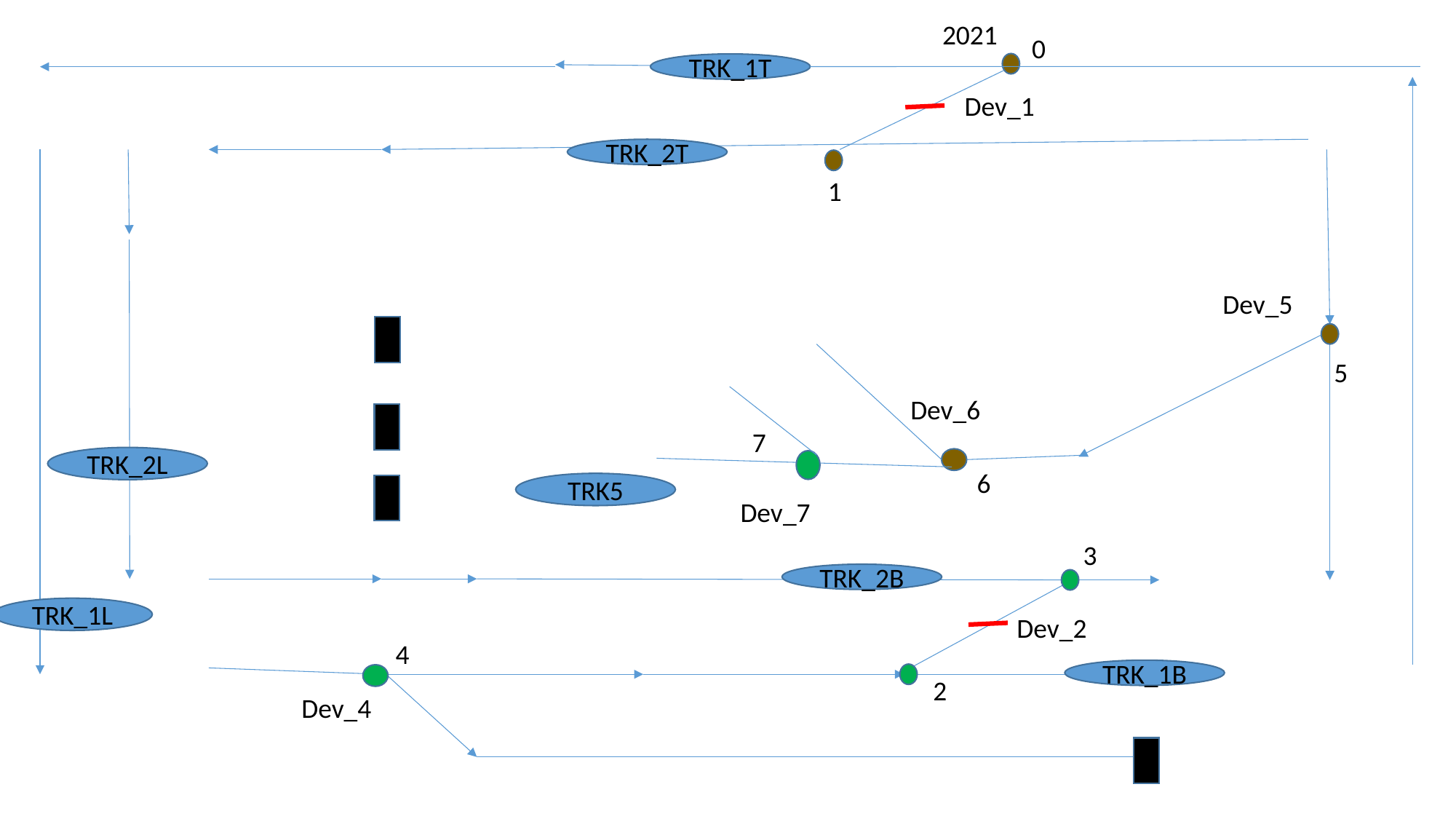

2021
0

TRK_1T
Dev_1
TRK_2T

1
Dev_5

5
Dev_6

7
TRK_2L

6
TRK5

Dev_7
3
TRK_2B

TRK_1L
Dev_2
4
TRK_1B

2
Dev_4